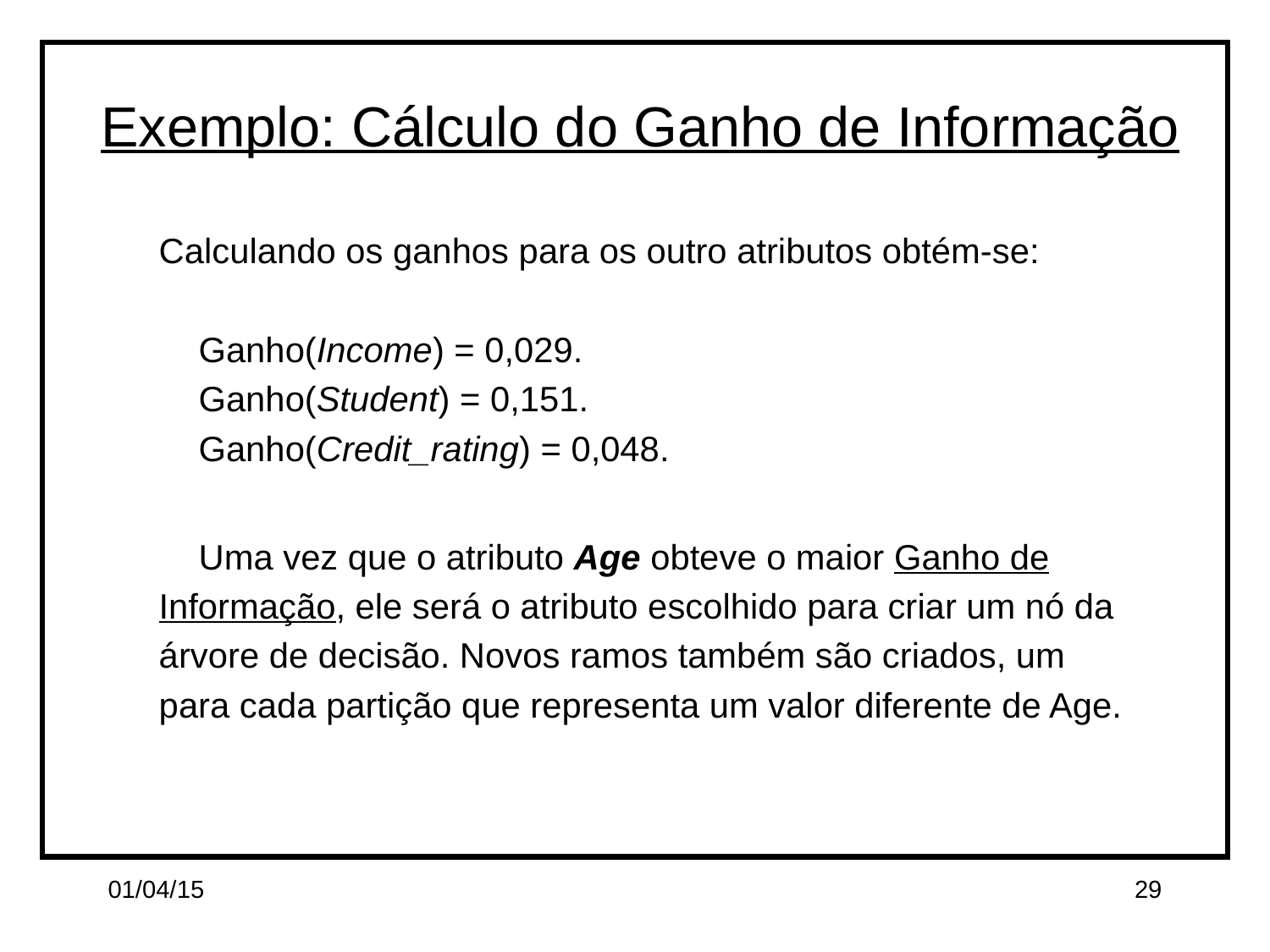

Exemplo: Cálculo do Ganho de Informação
Calculando os ganhos para os outro atributos obtém-se:

	Ganho(Income) = 0,029.
	Ganho(Student) = 0,151.
	Ganho(Credit_rating) = 0,048.

	Uma vez que o atributo Age obteve o maior Ganho de
Informação, ele será o atributo escolhido para criar um nó da
árvore de decisão. Novos ramos também são criados, um
para cada partição que representa um valor diferente de Age.
01/04/15
29